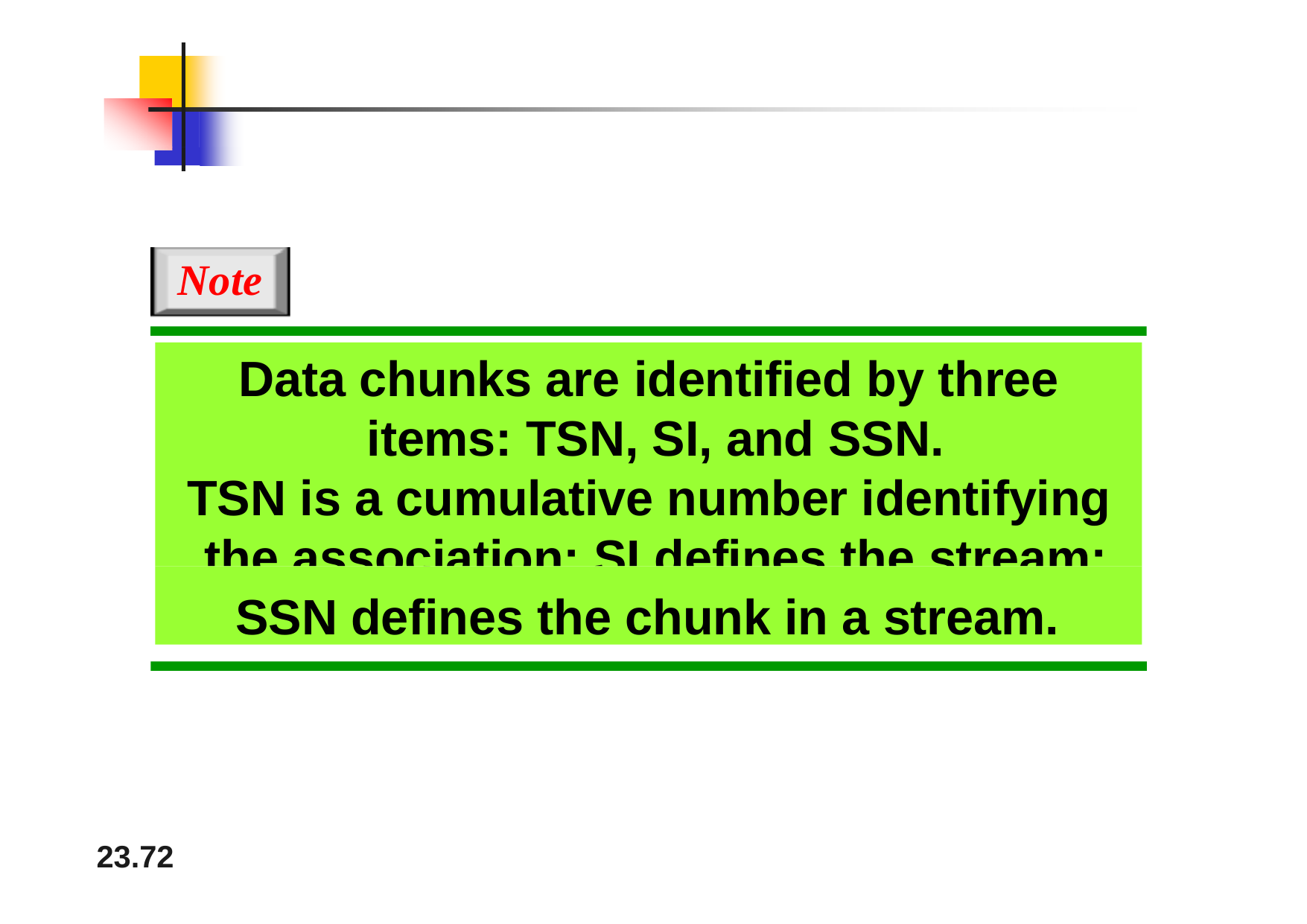

# Note

Data chunks are identified by three  items: TSN, SI, and SSN.
TSN is a cumulative number identifying  the association; SI defines the stream;

SSN defines the chunk in a stream.

23.72